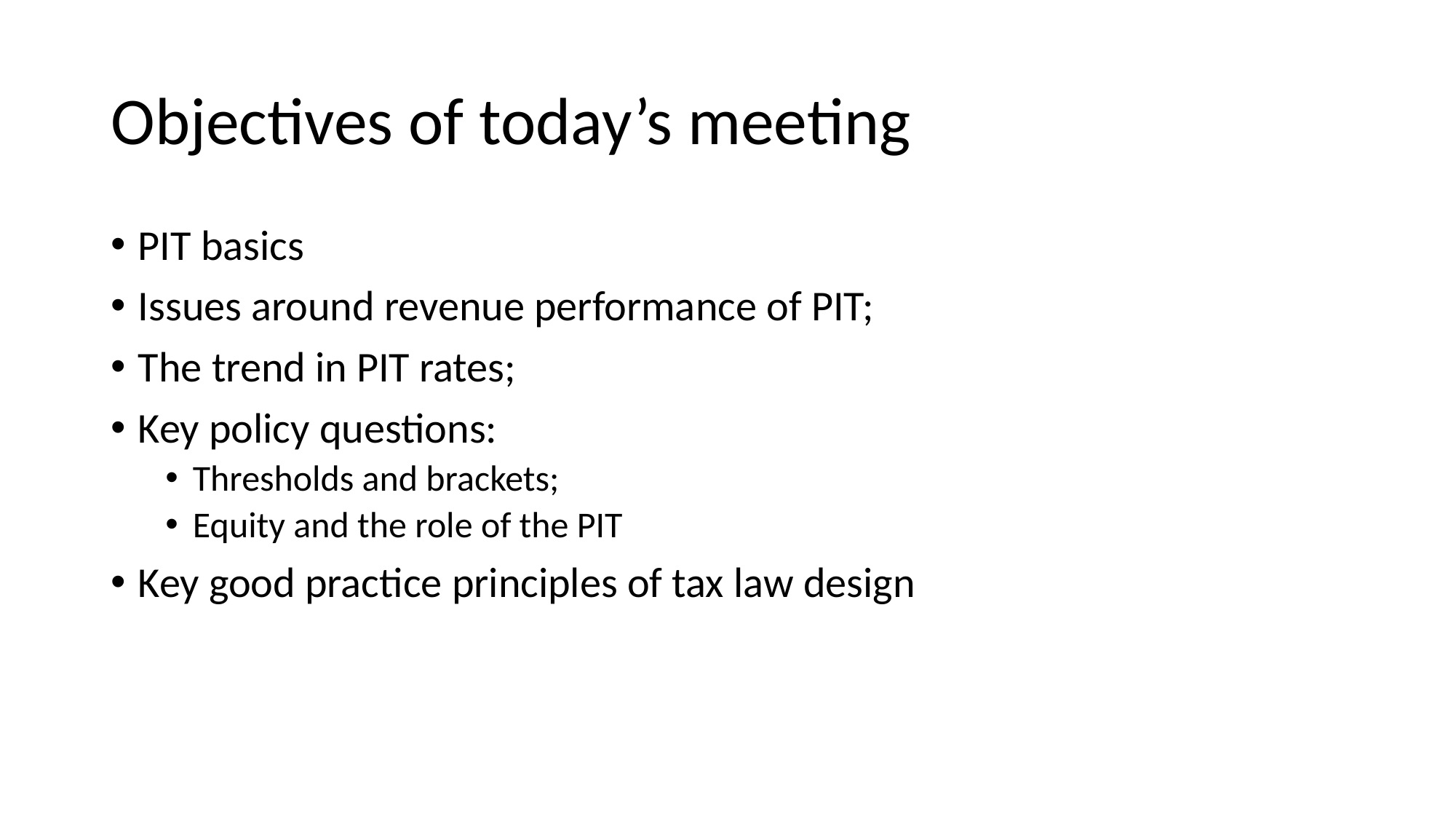

# Objectives of today’s meeting
PIT basics
Issues around revenue performance of PIT;
The trend in PIT rates;
Key policy questions:
Thresholds and brackets;
Equity and the role of the PIT
Key good practice principles of tax law design